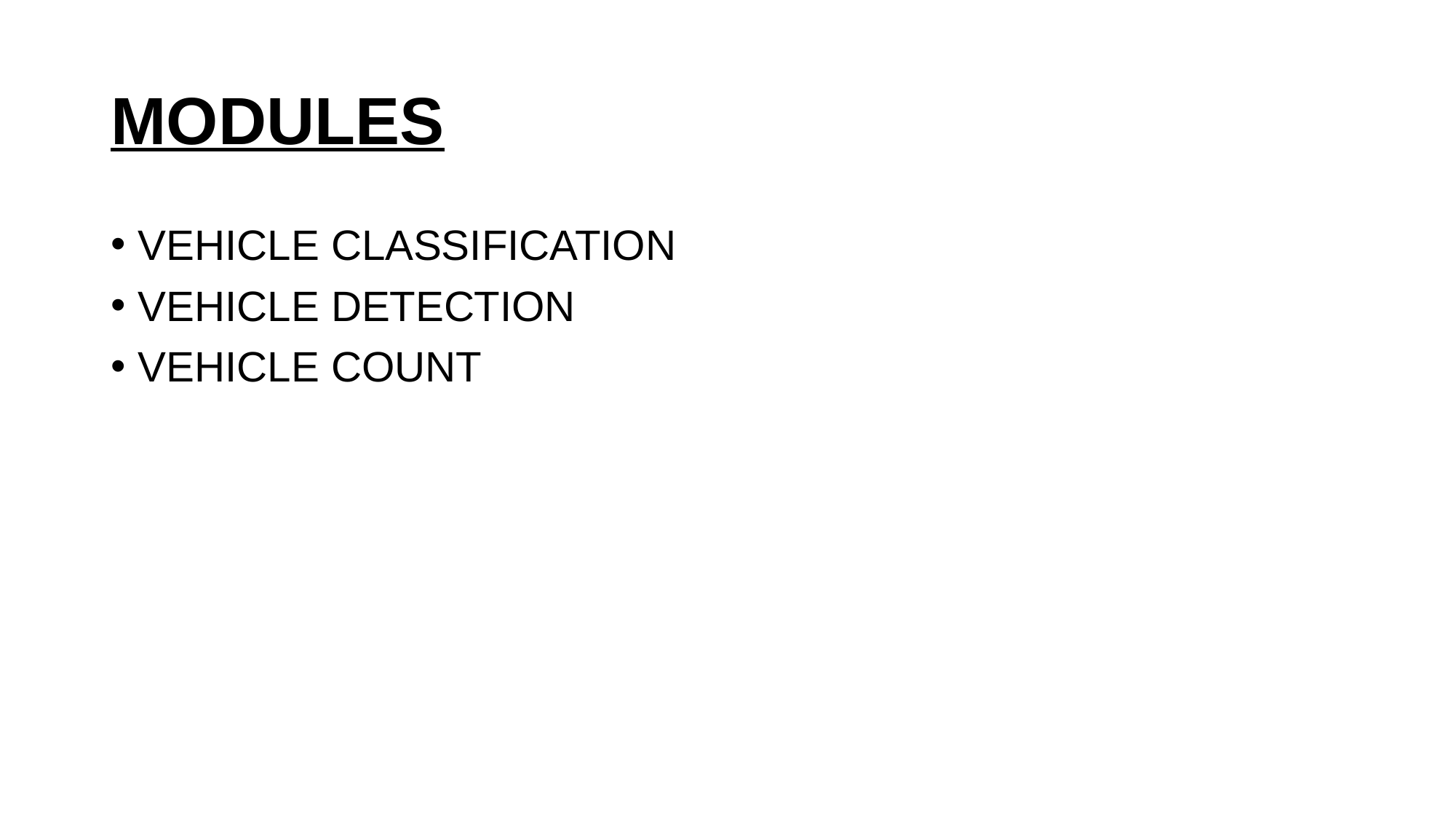

# MODULES
VEHICLE CLASSIFICATION
VEHICLE DETECTION
VEHICLE COUNT